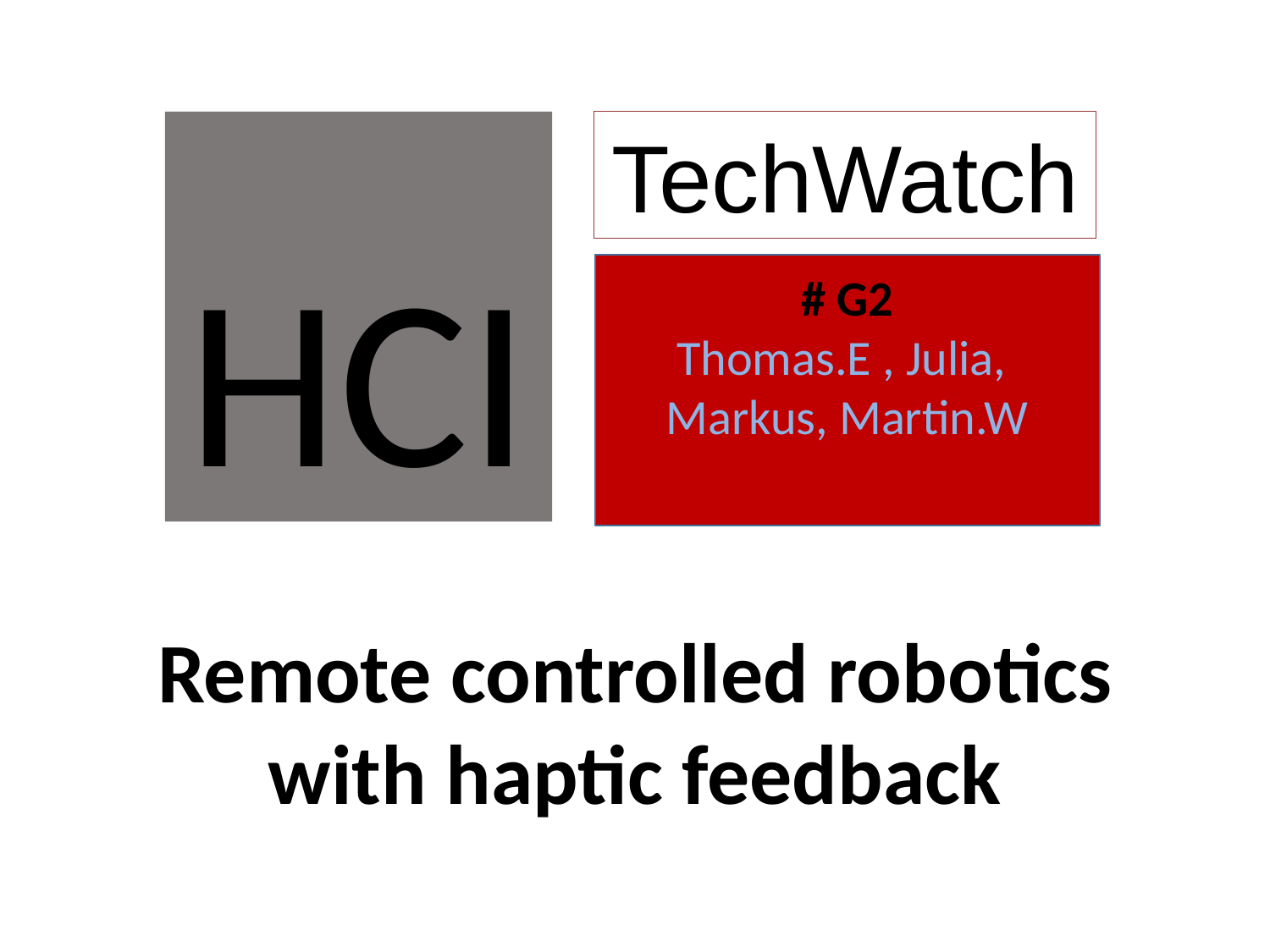

HCI
TechWatch

# G2 Thomas.E , Julia,
Markus, Martin.W
Remote controlled robotics with haptic feedback